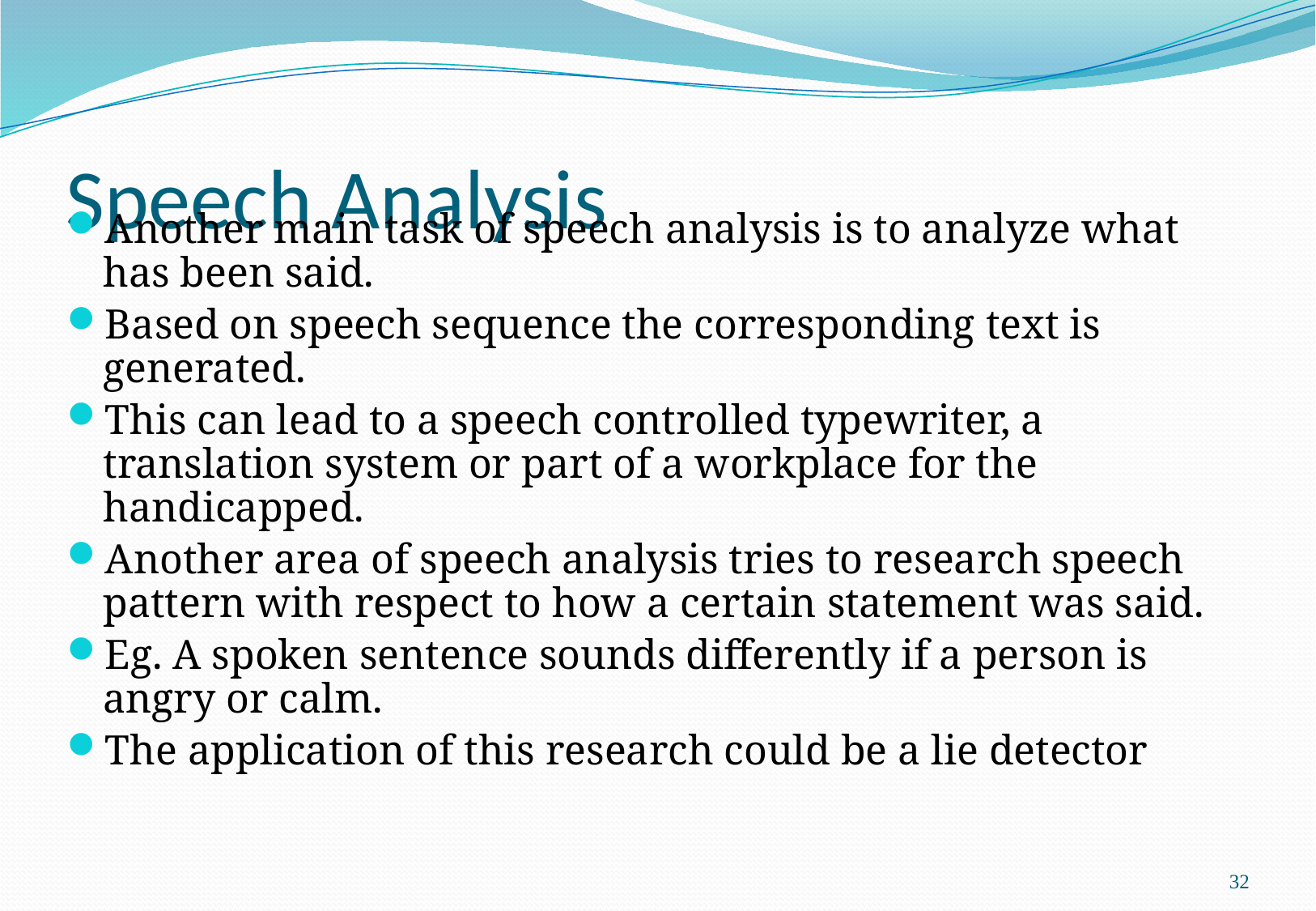

# Speech Analysis
Another main task of speech analysis is to analyze what has been said.
Based on speech sequence the corresponding text is generated.
This can lead to a speech controlled typewriter, a translation system or part of a workplace for the handicapped.
Another area of speech analysis tries to research speech pattern with respect to how a certain statement was said.
Eg. A spoken sentence sounds differently if a person is angry or calm.
The application of this research could be a lie detector

32